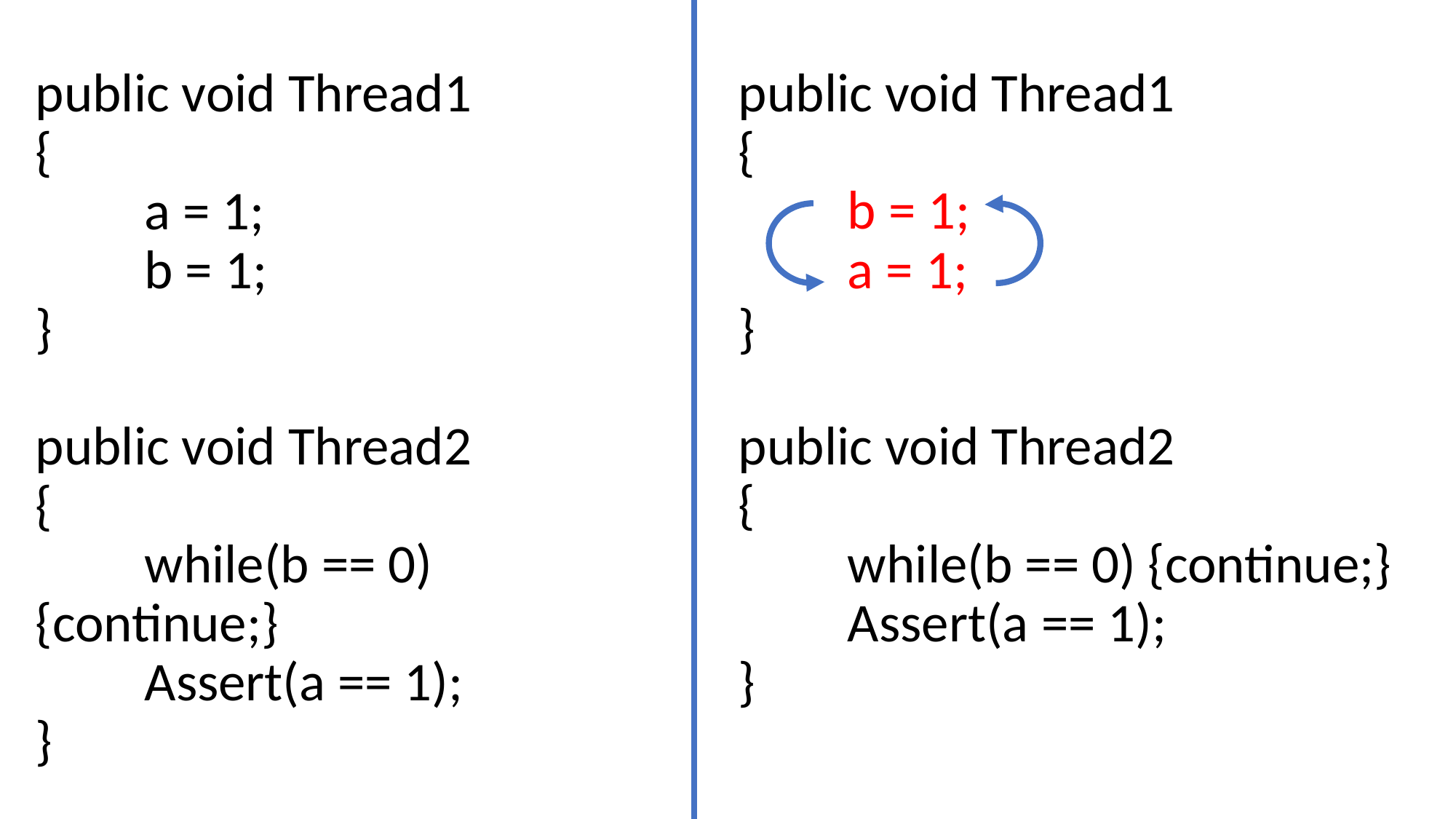

# public void Thread1 { a = 1; b = 1; } public void Thread2 { while(b == 0) {continue;} Assert(a == 1); }
public void Thread1
{
	b = 1;
	a = 1;
}
public void Thread2
{
	while(b == 0) {continue;}
	Assert(a == 1);
}